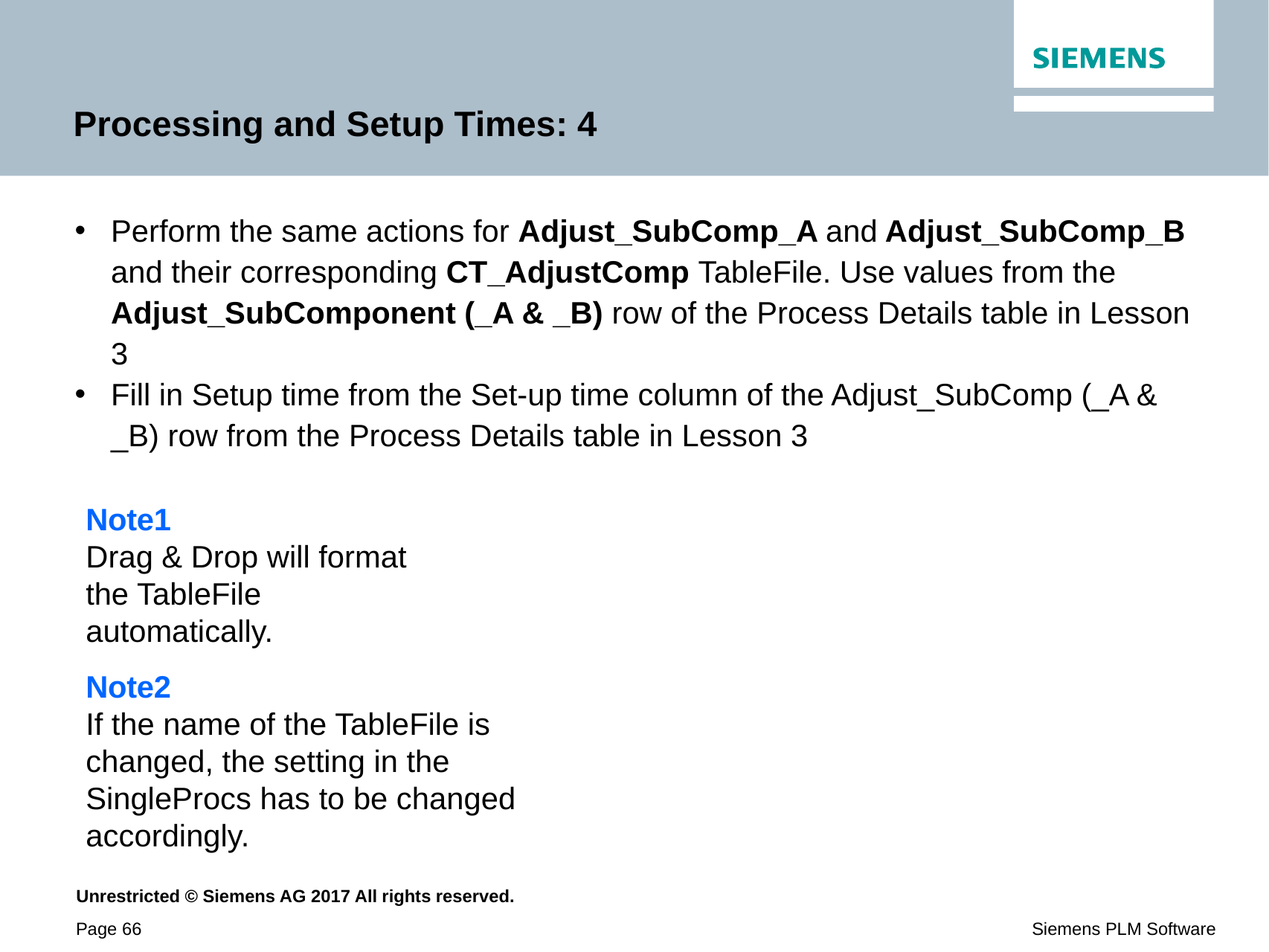

# Processing and Setup Times: 4
Perform the same actions for Adjust_SubComp_A and Adjust_SubComp_B and their corresponding CT_AdjustComp TableFile. Use values from the Adjust_SubComponent (_A & _B) row of the Process Details table in Lesson 3
Fill in Setup time from the Set-up time column of the Adjust_SubComp (_A & _B) row from the Process Details table in Lesson 3
Note1
Drag & Drop will format the TableFile automatically.
Note2
If the name of the TableFile is changed, the setting in the SingleProcs has to be changed accordingly.